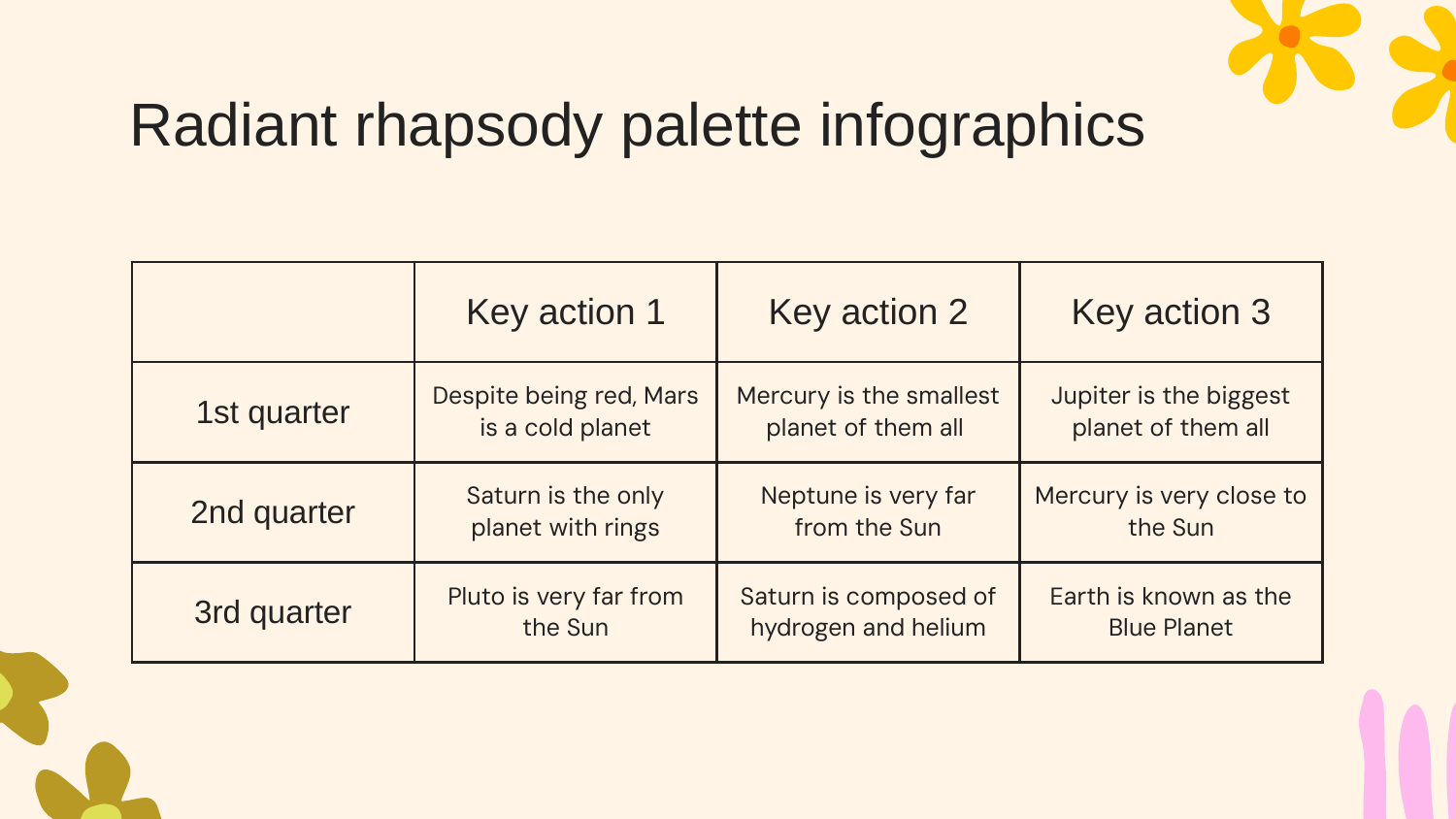

# Radiant rhapsody palette infographics
|  | Key action 1 | Key action 2 | Key action 3 |
| --- | --- | --- | --- |
| 1st quarter | Despite being red, Mars is a cold planet | Mercury is the smallest planet of them all | Jupiter is the biggest planet of them all |
| 2nd quarter | Saturn is the only planet with rings | Neptune is very far from the Sun | Mercury is very close to the Sun |
| 3rd quarter | Pluto is very far from the Sun | Saturn is composed of hydrogen and helium | Earth is known as the Blue Planet |